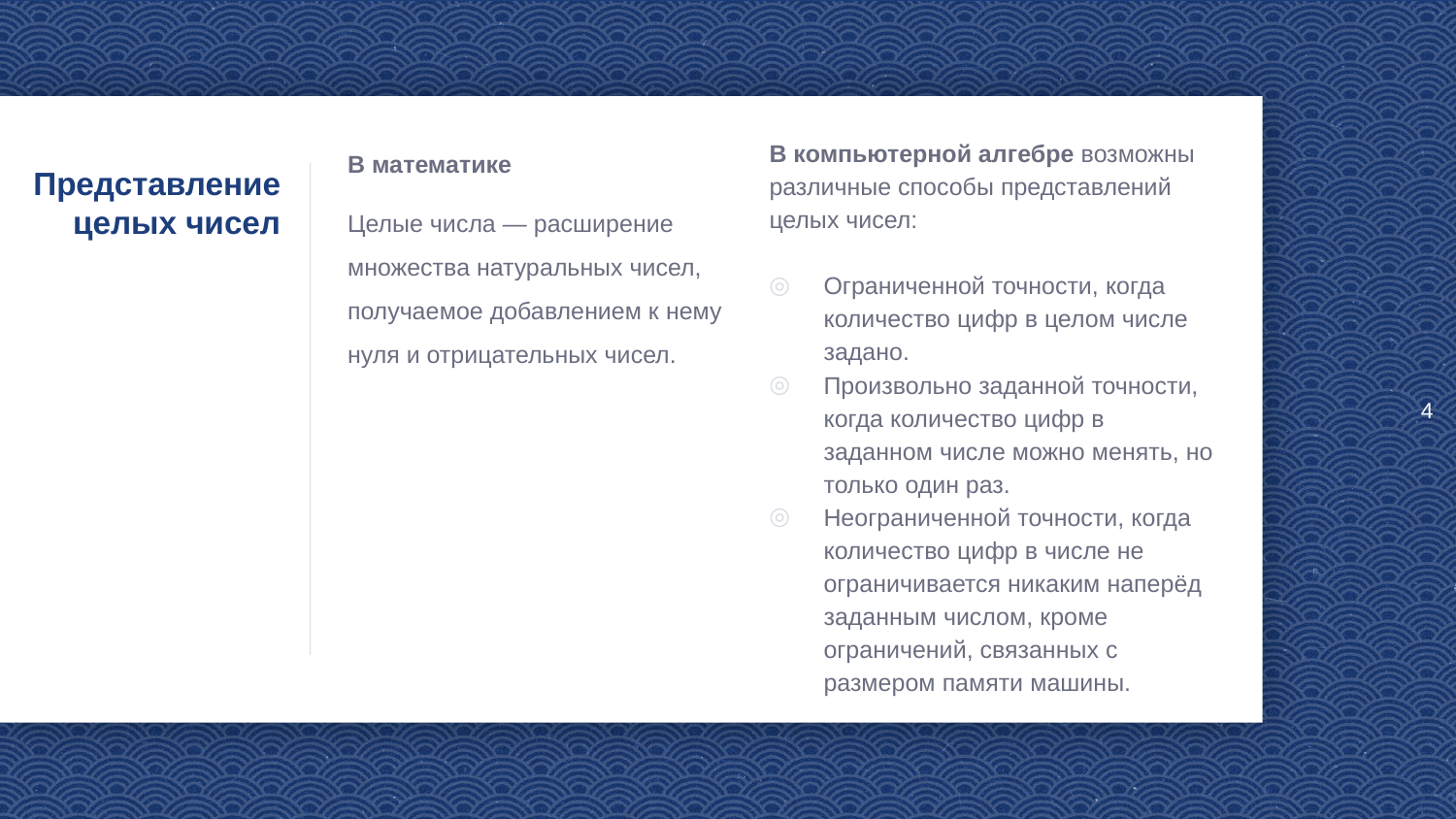

4
В математике
Целые числа — расширение множества натуральных чисел, получаемое добавлением к нему нуля и отрицательных чисел.
В компьютерной алгебре возможны различные способы представлений целых чисел:

Ограниченной точности, когда количество цифр в целом числе задано.
Произвольно заданной точности, когда количество цифр в заданном числе можно менять, но только один раз.
Неограниченной точности, когда количество цифр в числе не ограничивается никаким наперёд заданным числом, кроме ограничений, связанных с размером памяти машины.
# Представление целых чисел